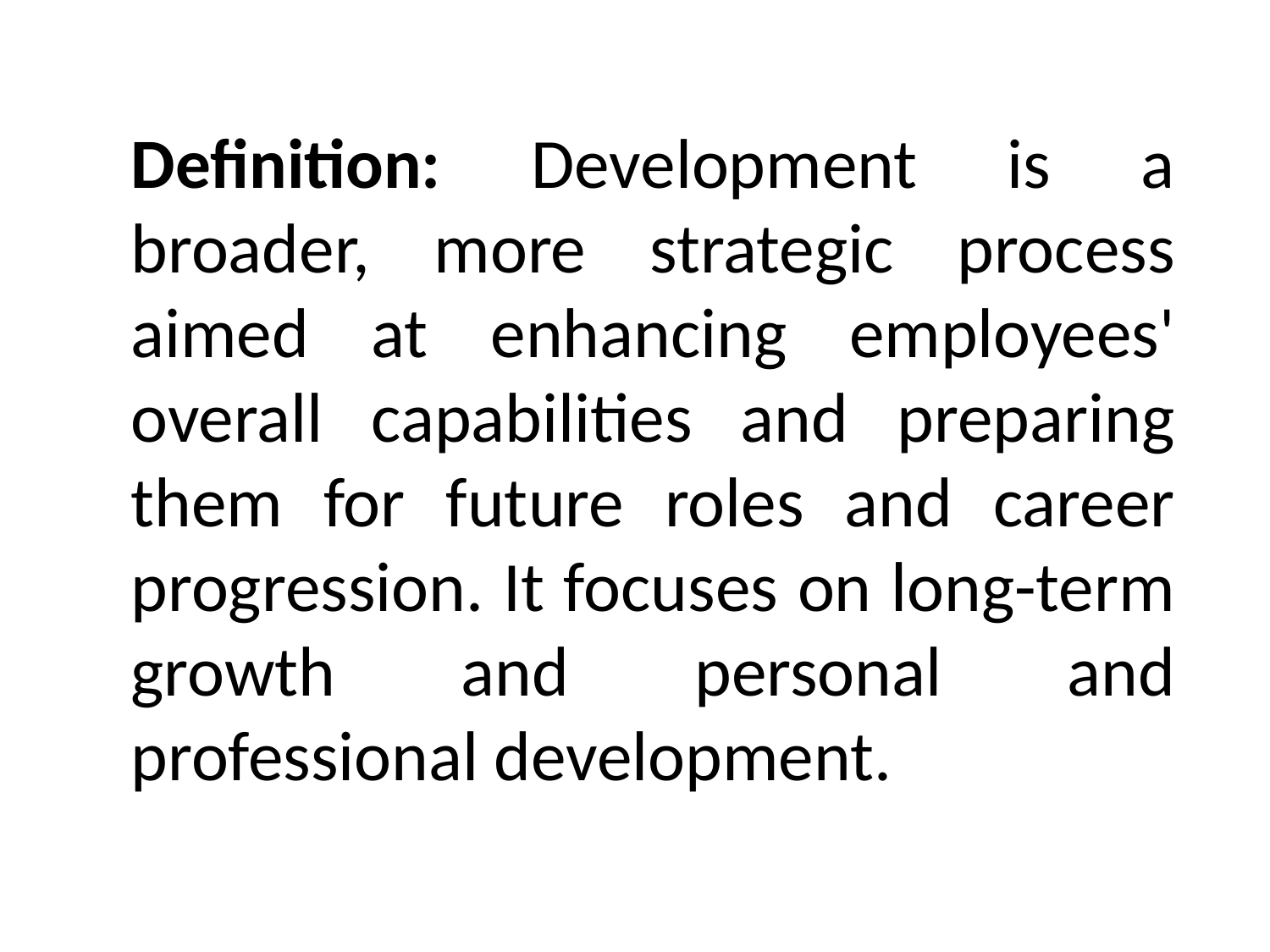

Definition: Development is a broader, more strategic process aimed at enhancing employees' overall capabilities and preparing them for future roles and career progression. It focuses on long-term growth and personal and professional development.